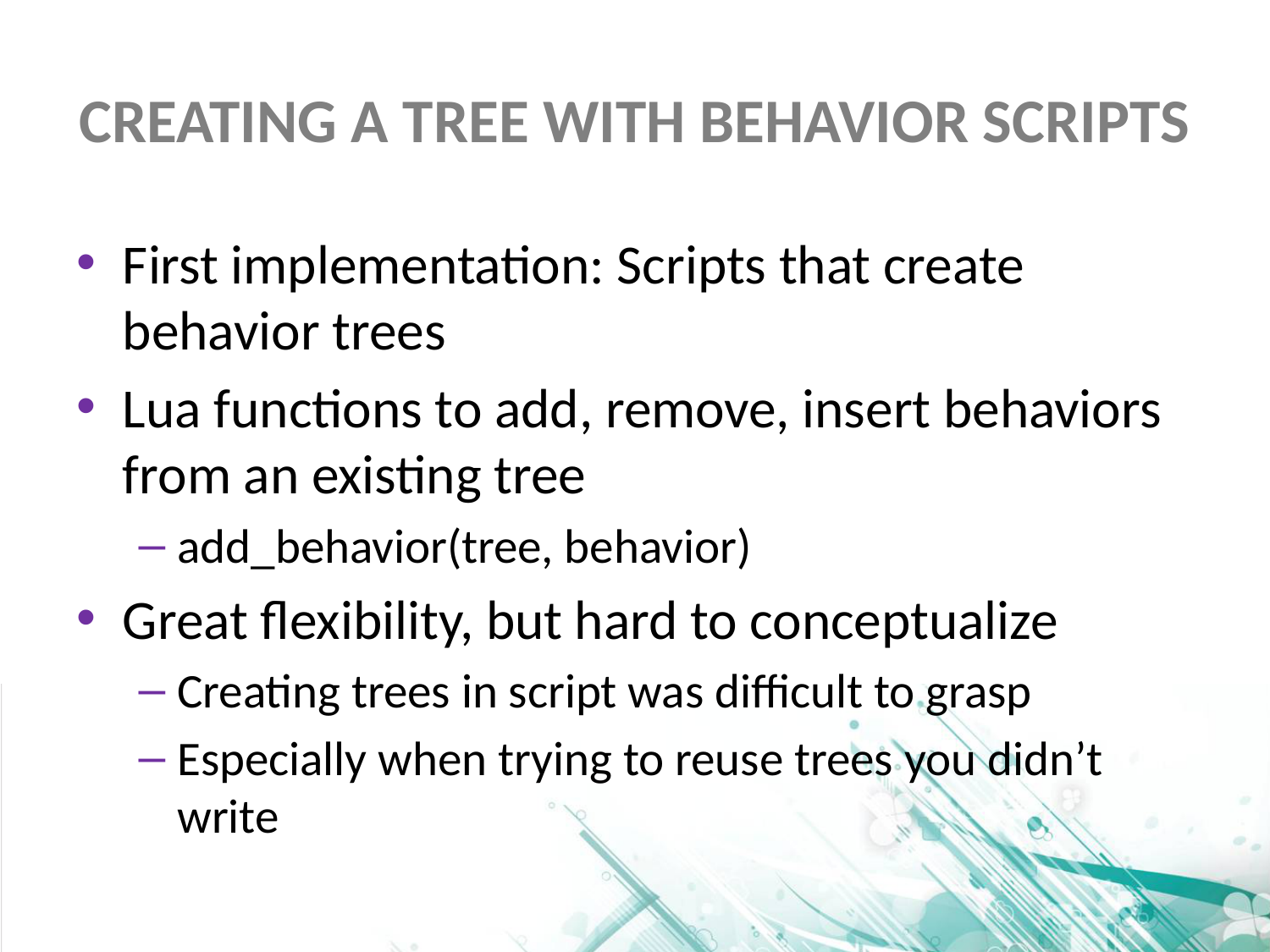

# Creating a tree with behavior scripts
First implementation: Scripts that create behavior trees
Lua functions to add, remove, insert behaviors from an existing tree
add_behavior(tree, behavior)
Great flexibility, but hard to conceptualize
Creating trees in script was difficult to grasp
Especially when trying to reuse trees you didn’t write